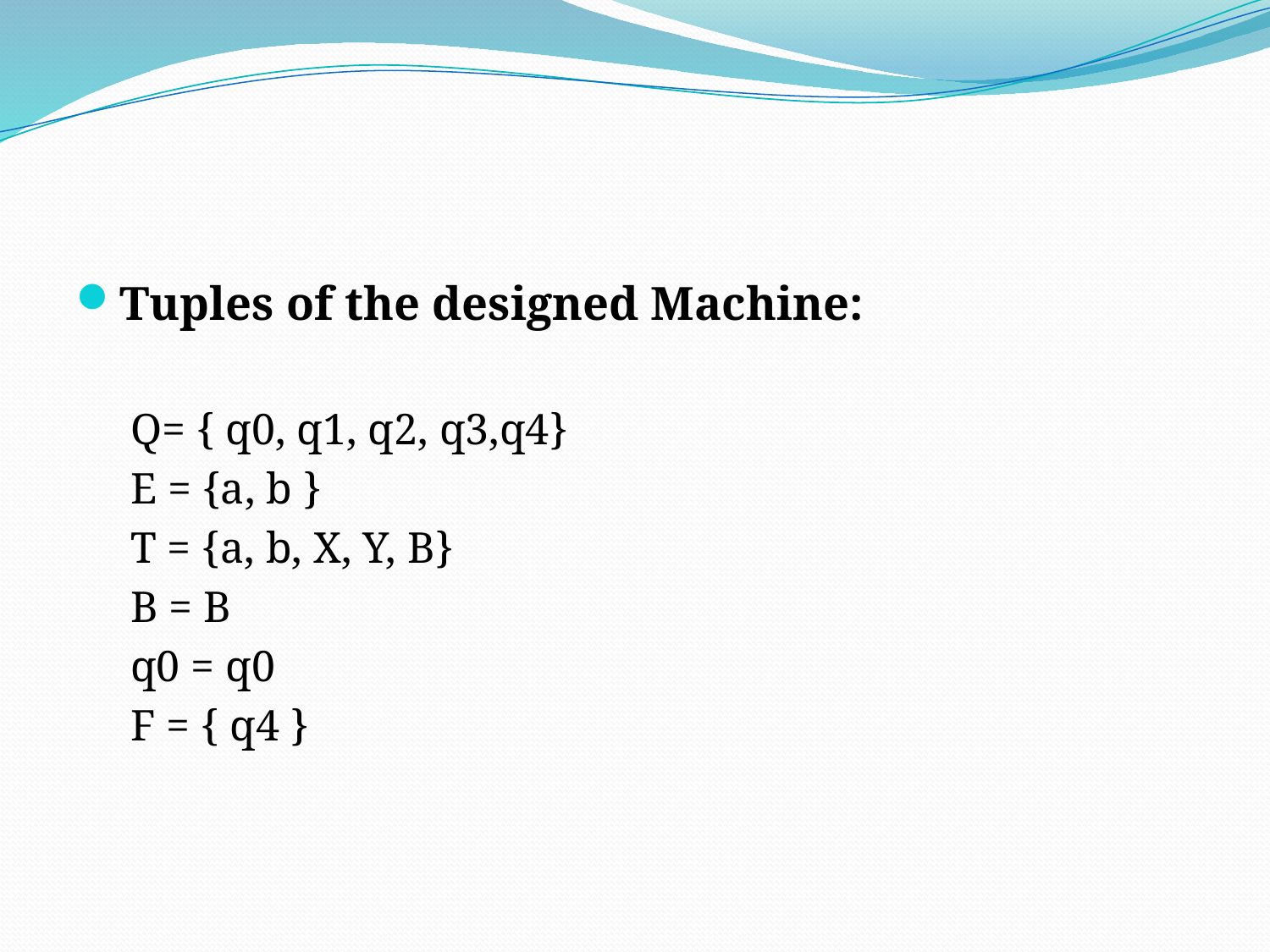

#
Tuples of the designed Machine:

Q= { q0, q1, q2, q3,q4}
E = {a, b }
T = {a, b, X, Y, B}
B = B
q0 = q0
F = { q4 }